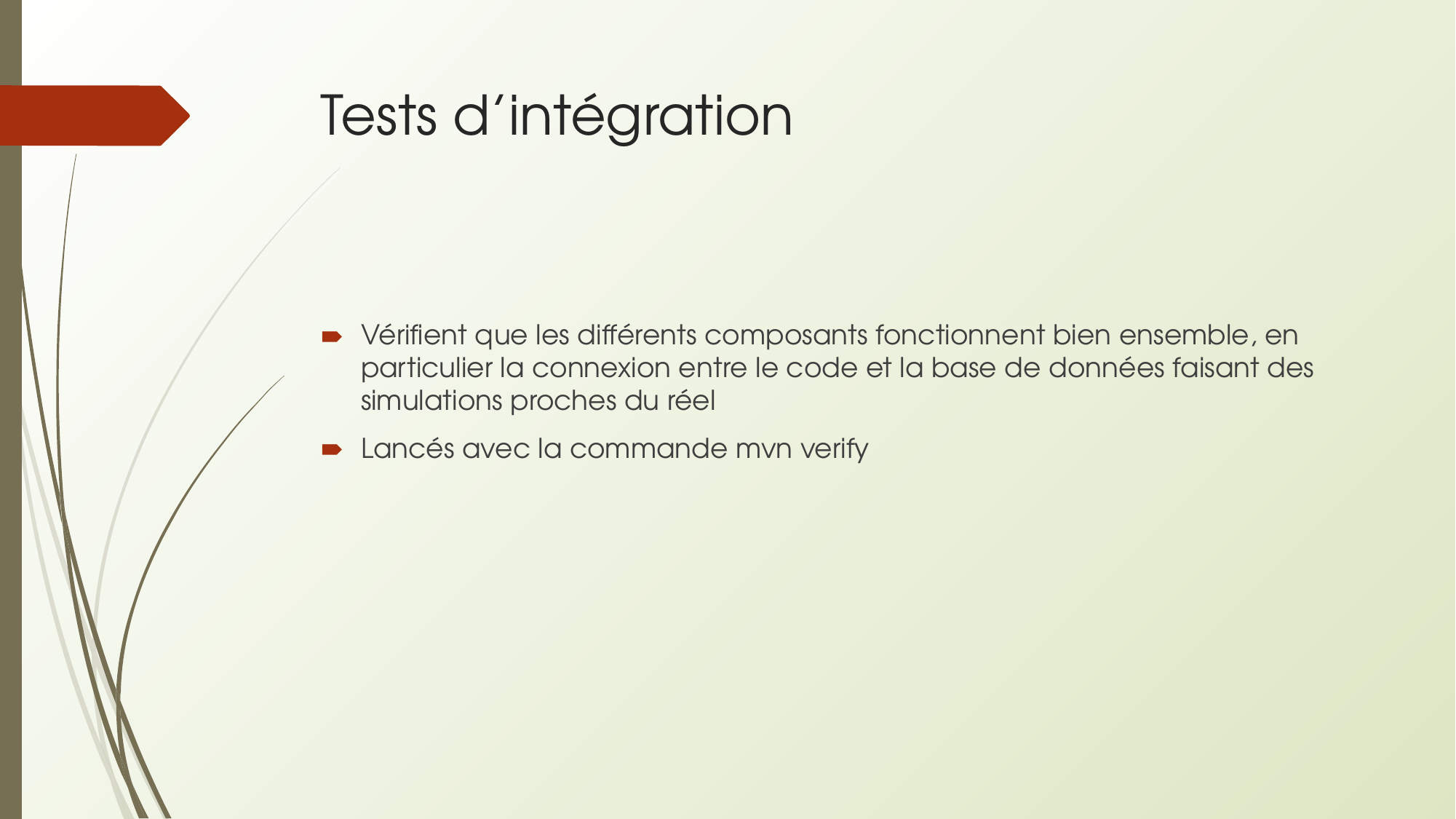

# Tests d’intégration
Vérifient que les différents composants fonctionnent bien ensemble, en particulier la connexion entre le code et la base de données faisant des simulations proches du réel
Lancés avec la commande mvn verify